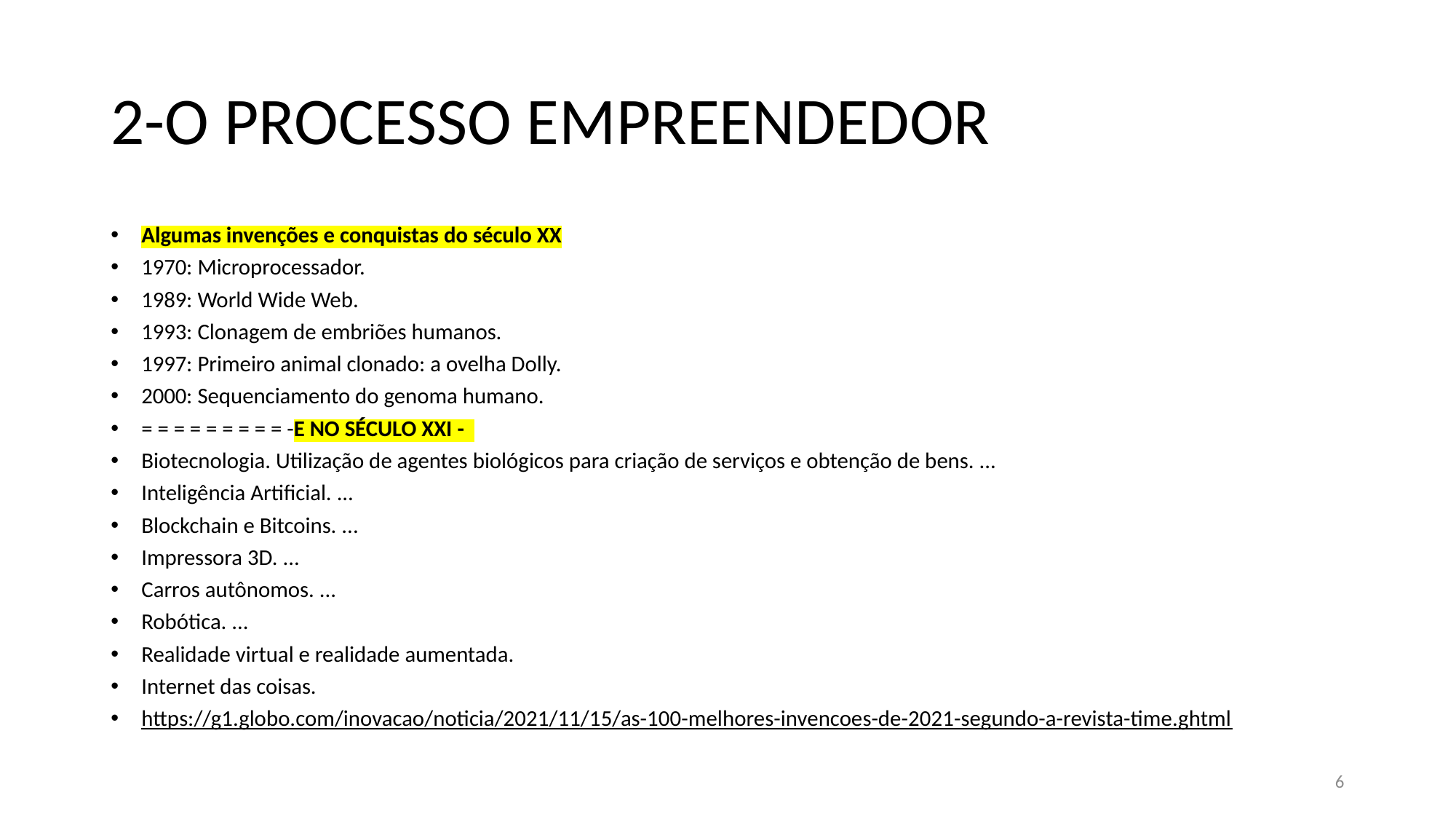

# 2-O PROCESSO EMPREENDEDOR
Algumas invenções e conquistas do século XX
1970: Microprocessador.
1989: World Wide Web.
1993: Clonagem de embriões humanos.
1997: Primeiro animal clonado: a ovelha Dolly.
2000: Sequenciamento do genoma humano.
= = = = = = = = = -E NO SÉCULO XXI -
Biotecnologia. Utilização de agentes biológicos para criação de serviços e obtenção de bens. ...
Inteligência Artificial. ...
Blockchain e Bitcoins. ...
Impressora 3D. ...
Carros autônomos. ...
Robótica. ...
Realidade virtual e realidade aumentada.
Internet das coisas.
https://g1.globo.com/inovacao/noticia/2021/11/15/as-100-melhores-invencoes-de-2021-segundo-a-revista-time.ghtml

6